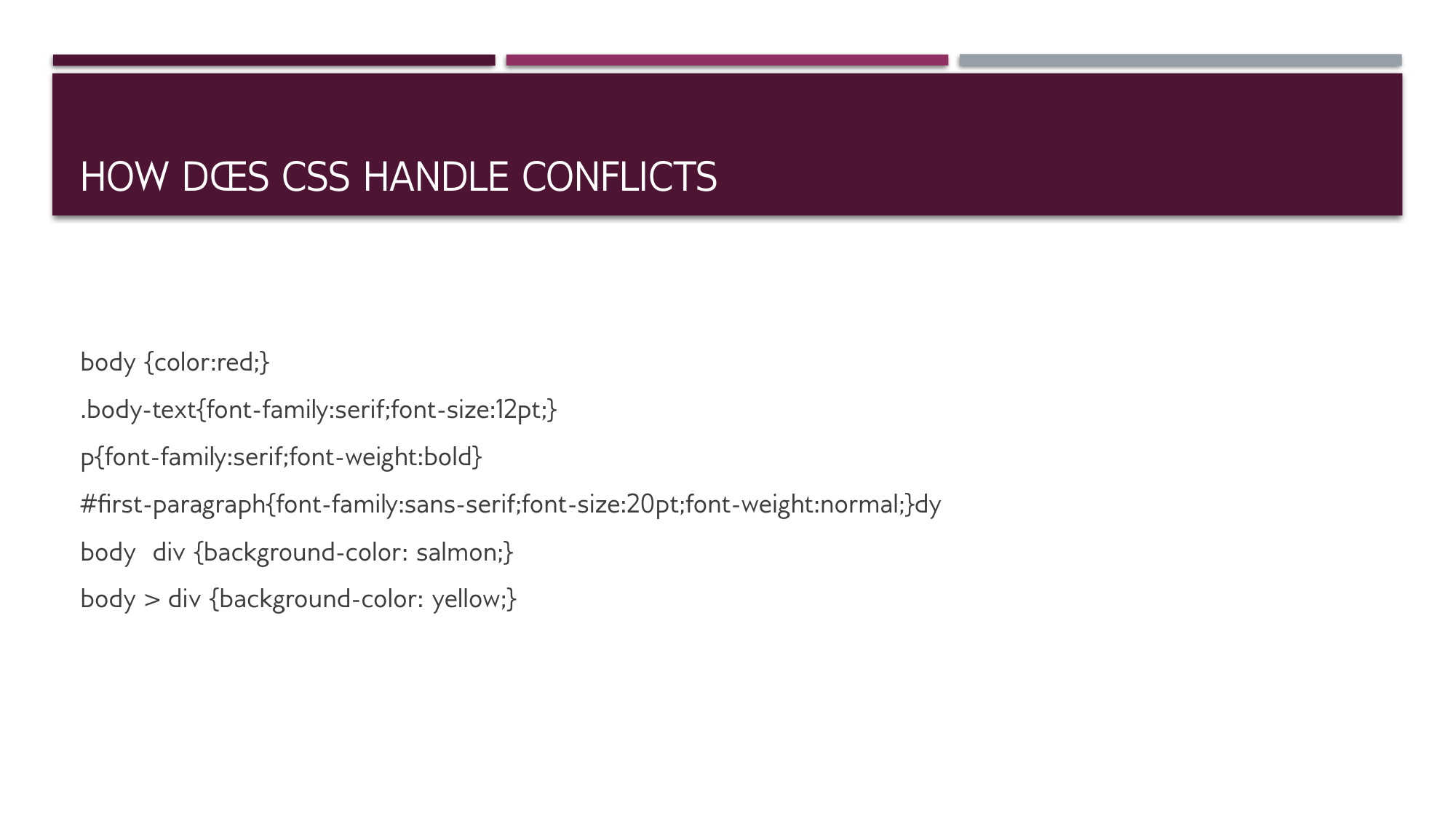

# How Does css handle conflicts
body {color:red;}
.body-text{font-family:serif;font-size:12pt;}
p{font-family:serif;font-weight:bold}
#first-paragraph{font-family:sans-serif;font-size:20pt;font-weight:normal;}dy
body  div {background-color: salmon;}
body > div {background-color: yellow;}